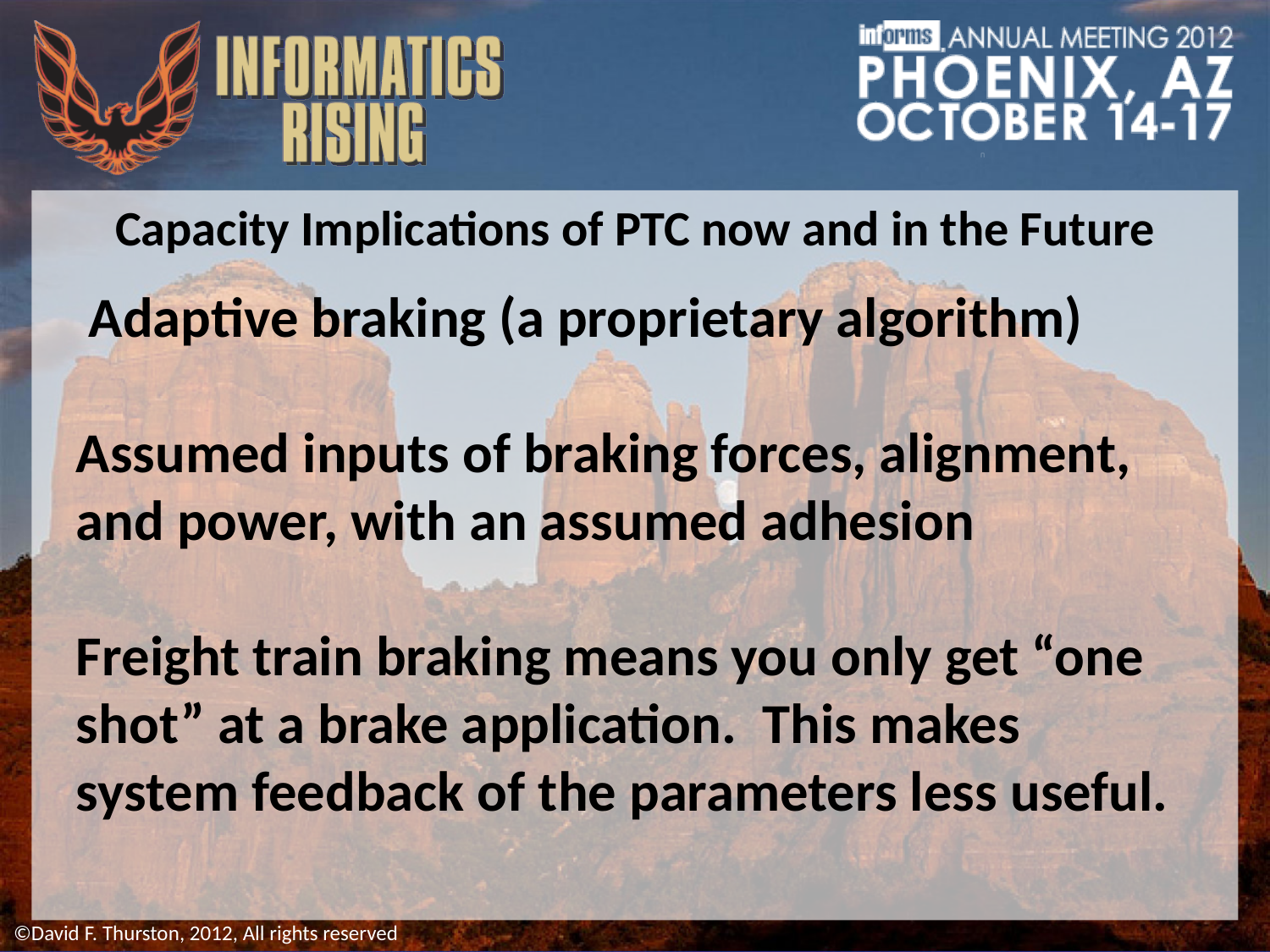

Capacity Implications of PTC now and in the Future

 Adaptive braking (a proprietary algorithm)

Assumed inputs of braking forces, alignment, and power, with an assumed adhesion

Freight train braking means you only get “one shot” at a brake application.  This makes system feedback of the parameters less useful.